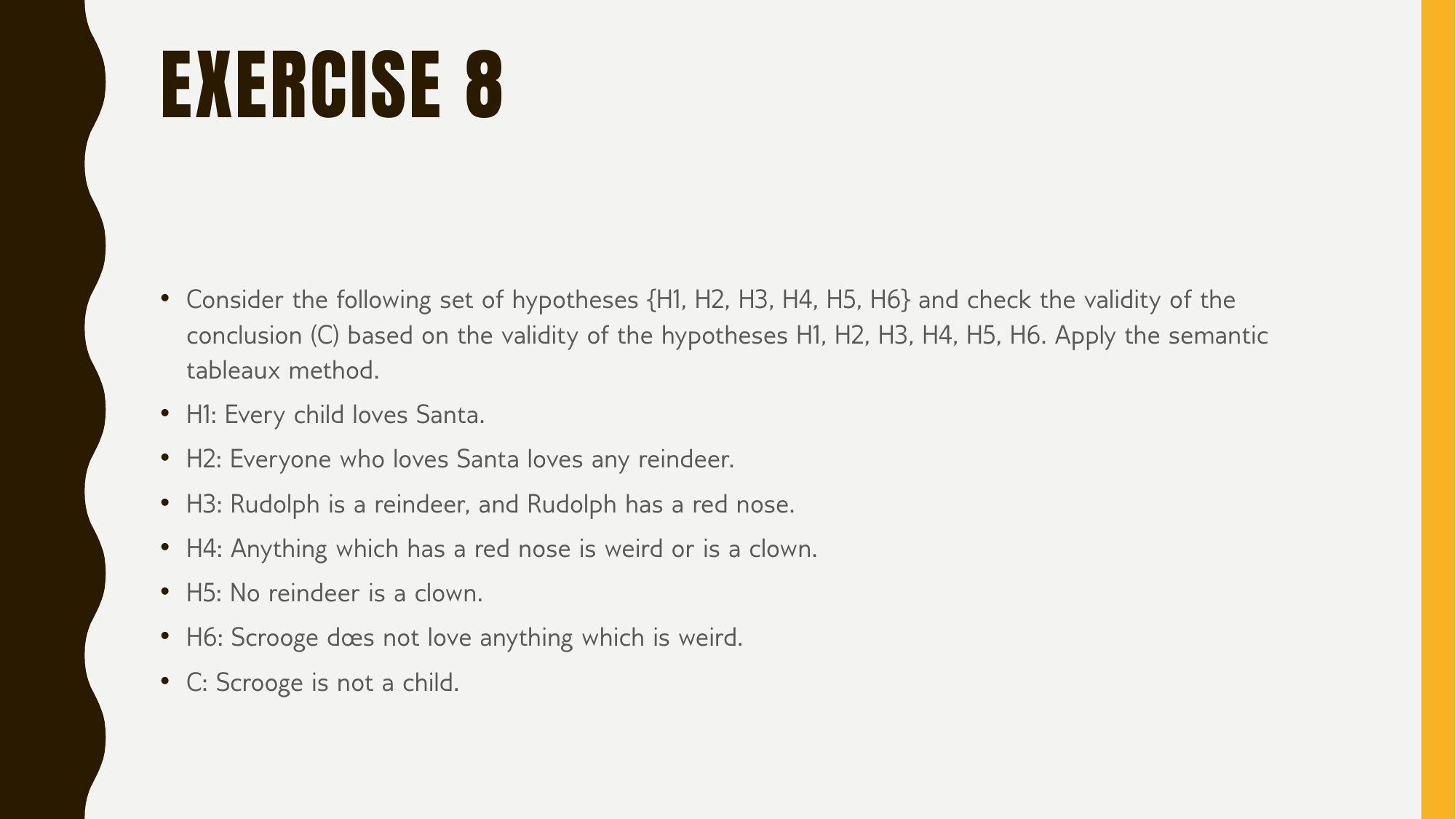

# Exercise 8
Consider the following set of hypotheses {H1, H2, H3, H4, H5, H6} and check the validity of the conclusion (C) based on the validity of the hypotheses H1, H2, H3, H4, H5, H6. Apply the semantic tableaux method.
H1: Every child loves Santa.
H2: Everyone who loves Santa loves any reindeer.
H3: Rudolph is a reindeer, and Rudolph has a red nose.
H4: Anything which has a red nose is weird or is a clown.
H5: No reindeer is a clown.
H6: Scrooge does not love anything which is weird.
C: Scrooge is not a child.